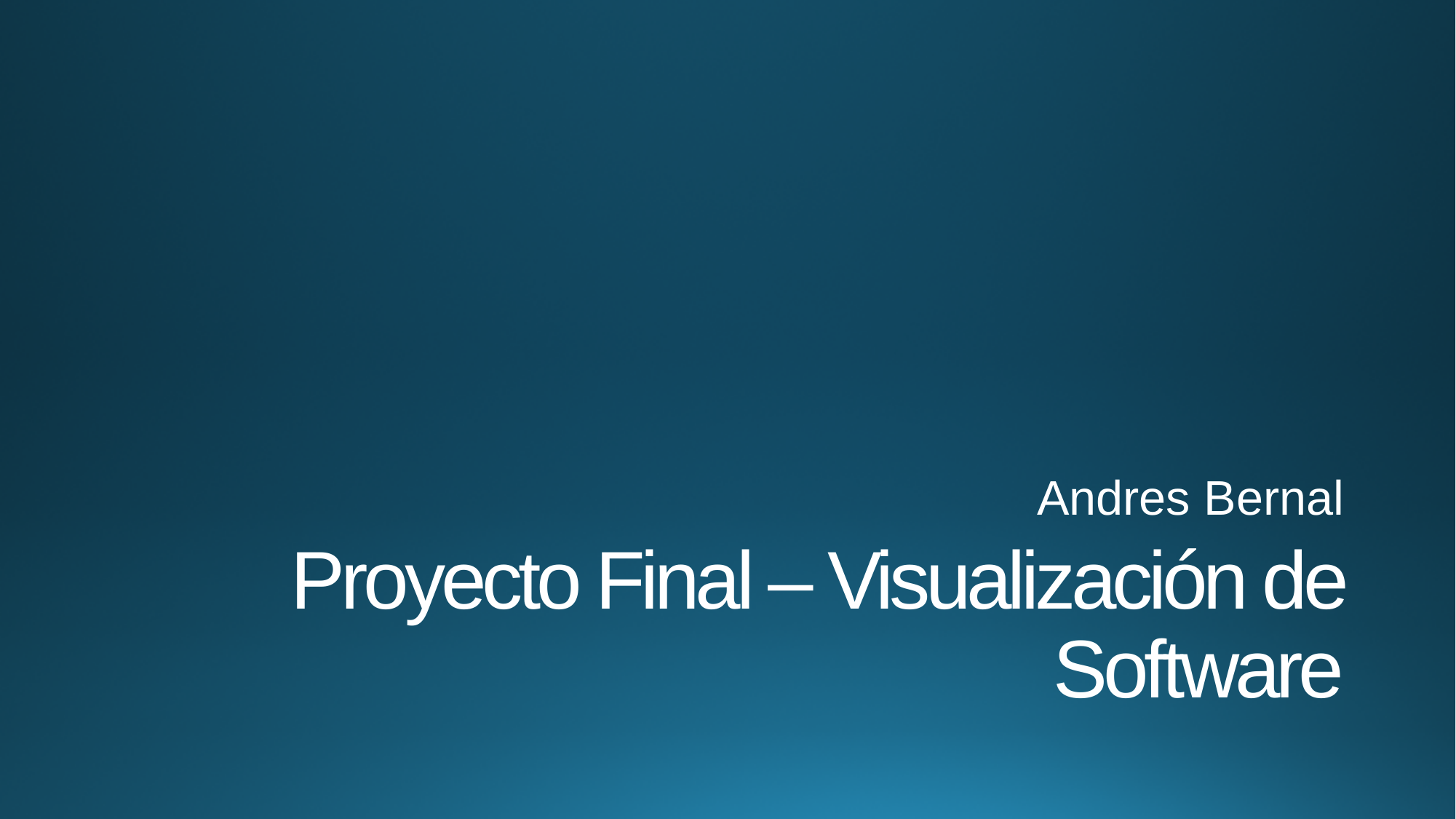

Andres Bernal
# Proyecto Final – Visualización de Software